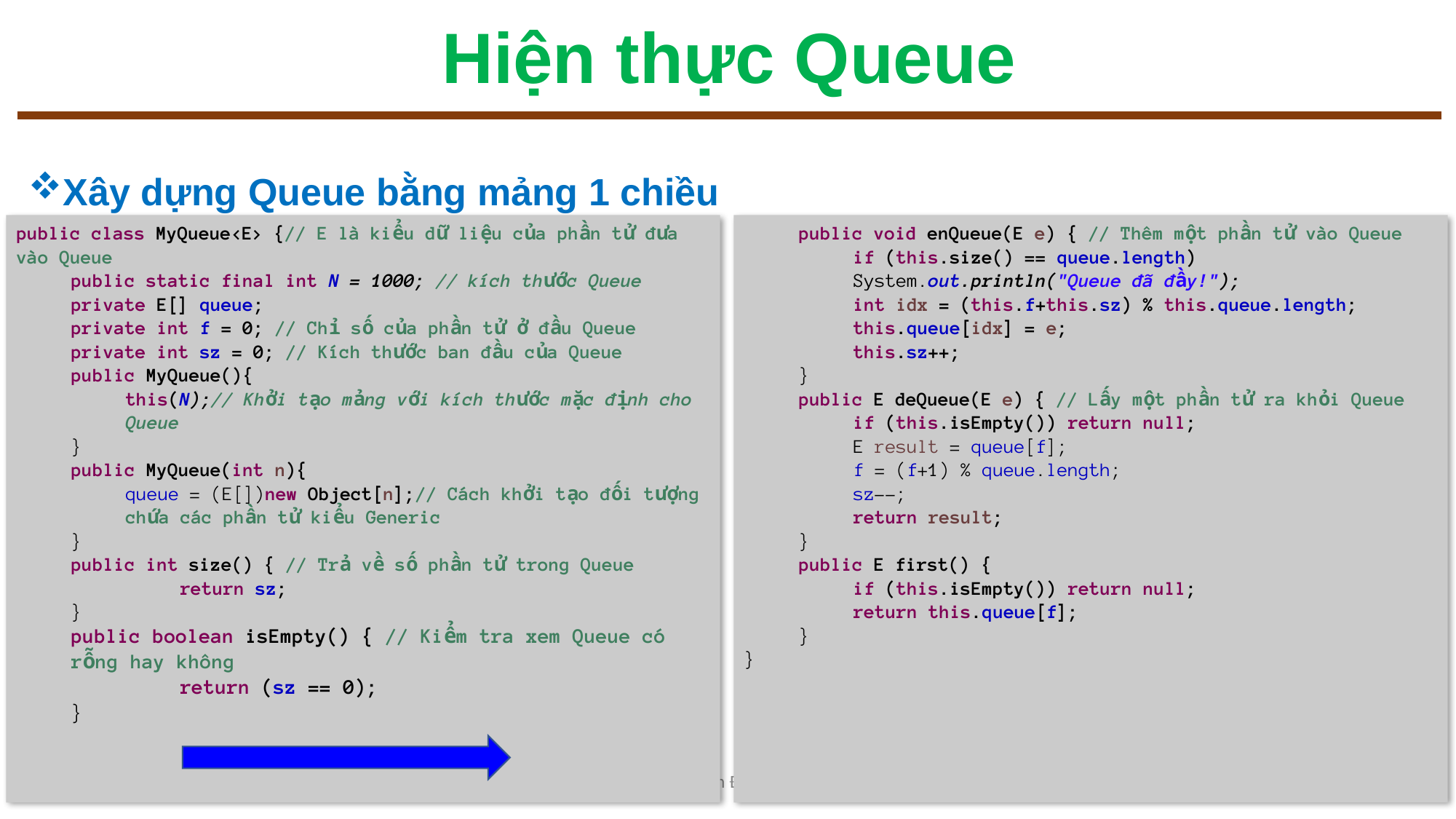

# Hiện thực Queue
Xây dựng Queue bằng mảng 1 chiều
public class MyQueue<E> {// E là kiểu dữ liệu của phần tử đưa vào Queue
public static final int N = 1000; // kích thước Queue
private E[] queue;
private int f = 0; // Chỉ số của phần tử ở đầu Queue
private int sz = 0; // Kích thước ban đầu của Queue
public MyQueue(){
this(N);// Khởi tạo mảng với kích thước mặc định cho Queue
}
public MyQueue(int n){
queue = (E[])new Object[n];// Cách khởi tạo đối tượng chứa các phần tử kiểu Generic
}
public int size() { // Trả về số phần tử trong Queue
	return sz;
}
public boolean isEmpty() { // Kiểm tra xem Queue có rỗng hay không
	return (sz == 0);
}
public void enQueue(E e) { // Thêm một phần tử vào Queue
if (this.size() == queue.length)
System.out.println("Queue đã đầy!");
int idx = (this.f+this.sz) % this.queue.length;
this.queue[idx] = e;
this.sz++;
}
public E deQueue(E e) { // Lấy một phần tử ra khỏi Queue
if (this.isEmpty()) return null;
E result = queue[f];
f = (f+1) % queue.length;
sz--;
return result;
}
public E first() {
if (this.isEmpty()) return null;
return this.queue[f];
}
}

10/11/2022
ThS. Trần Đức Hiếu
51